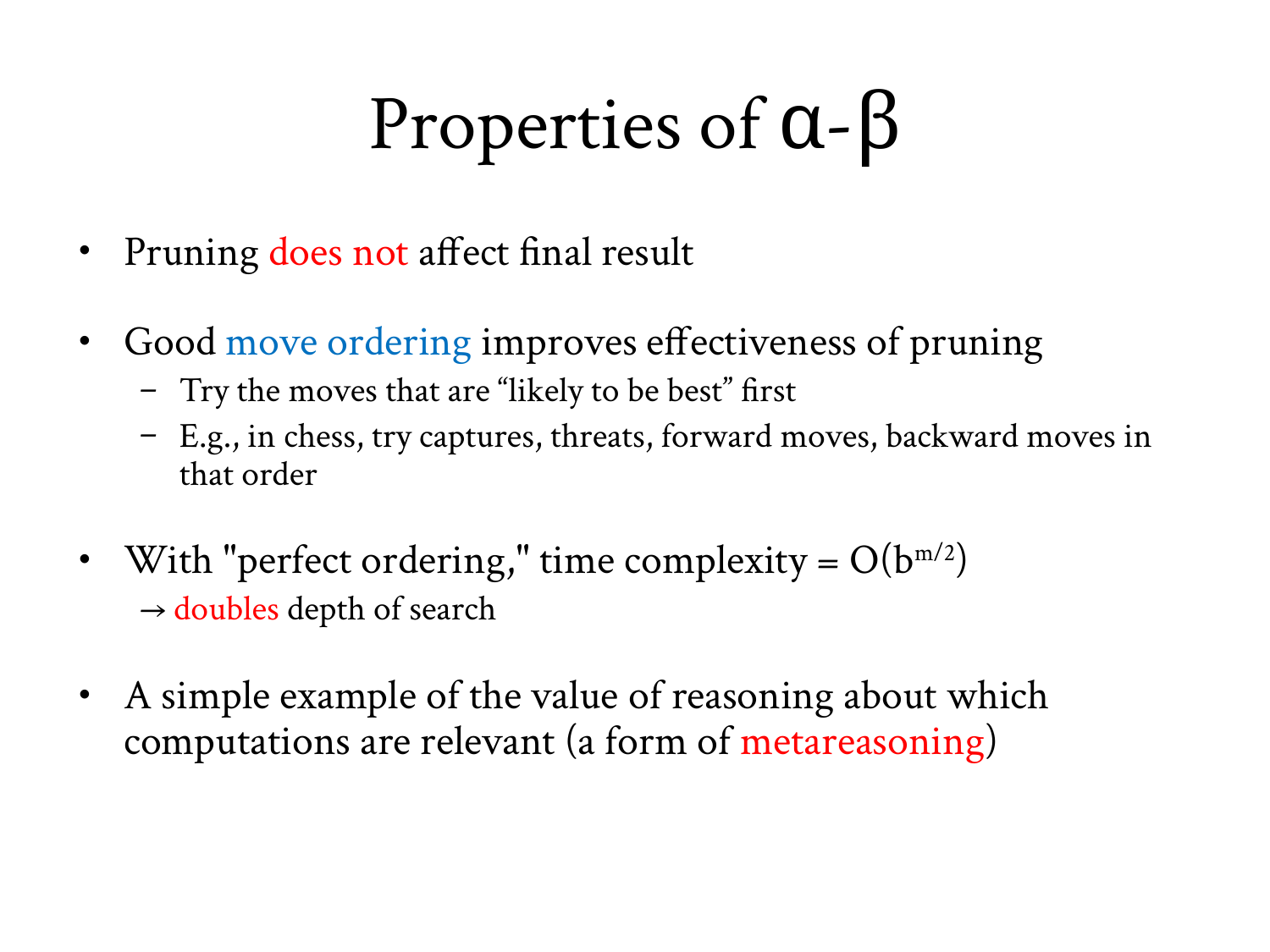

# Properties of α-β
Pruning does not affect final result

Good move ordering improves effectiveness of pruning
Try the moves that are “likely to be best” first
E.g., in chess, try captures, threats, forward moves, backward moves in that order

With "perfect ordering," time complexity = O(bm/2)
→ doubles depth of search

A simple example of the value of reasoning about which computations are relevant (a form of metareasoning)